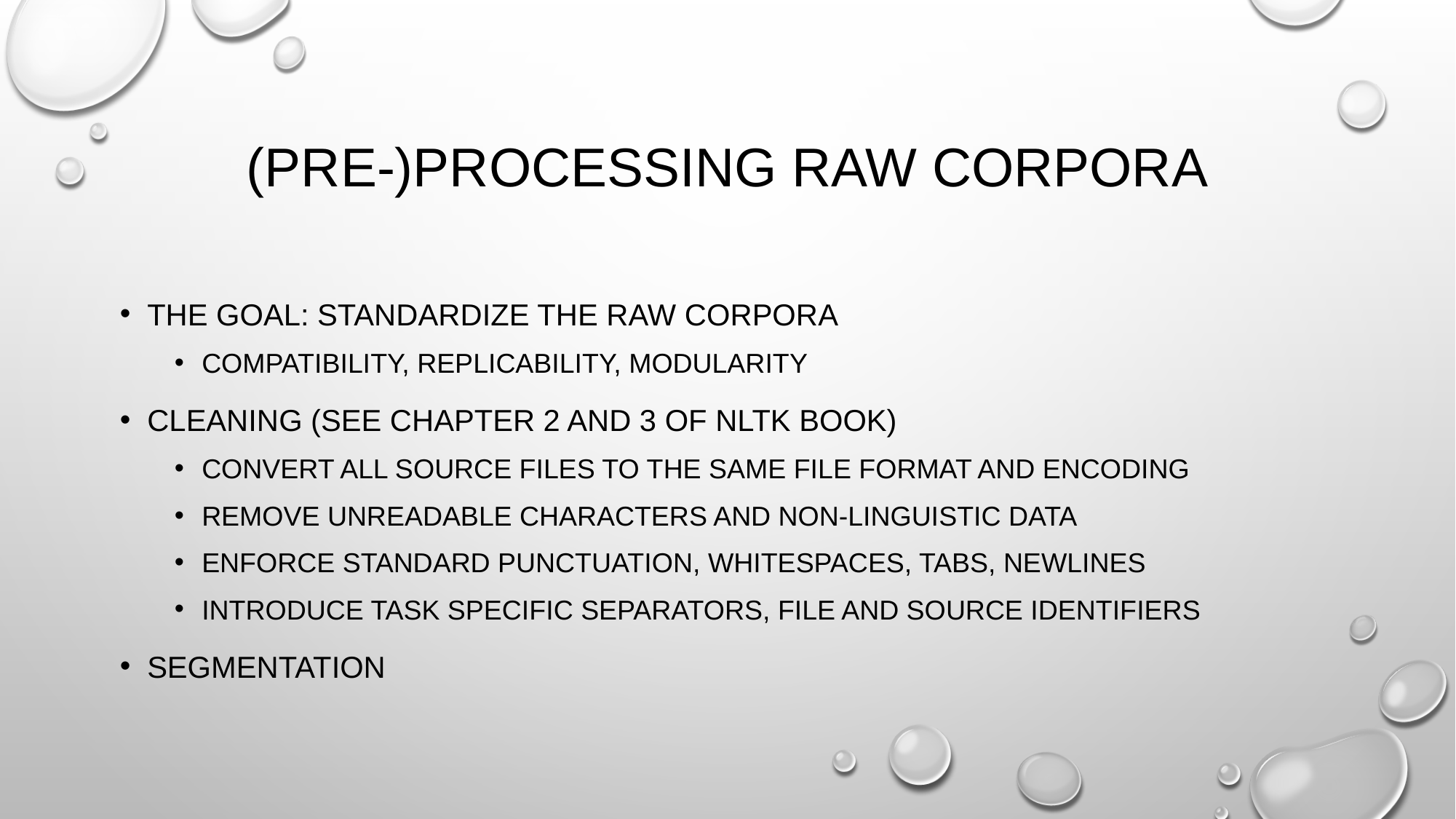

# (pre-)Processing raw corpora
The goal: Standardize the raw corpora
Compatibility, replicability, modularity
Cleaning (see chapter 2 and 3 of NLTK book)
Convert all source files to the same file format and encoding
Remove unreadable characters and non-linguistic data
Enforce standard punctuation, whitespaces, tabs, newlines
Introduce task specific separators, file and source identifiers
Segmentation